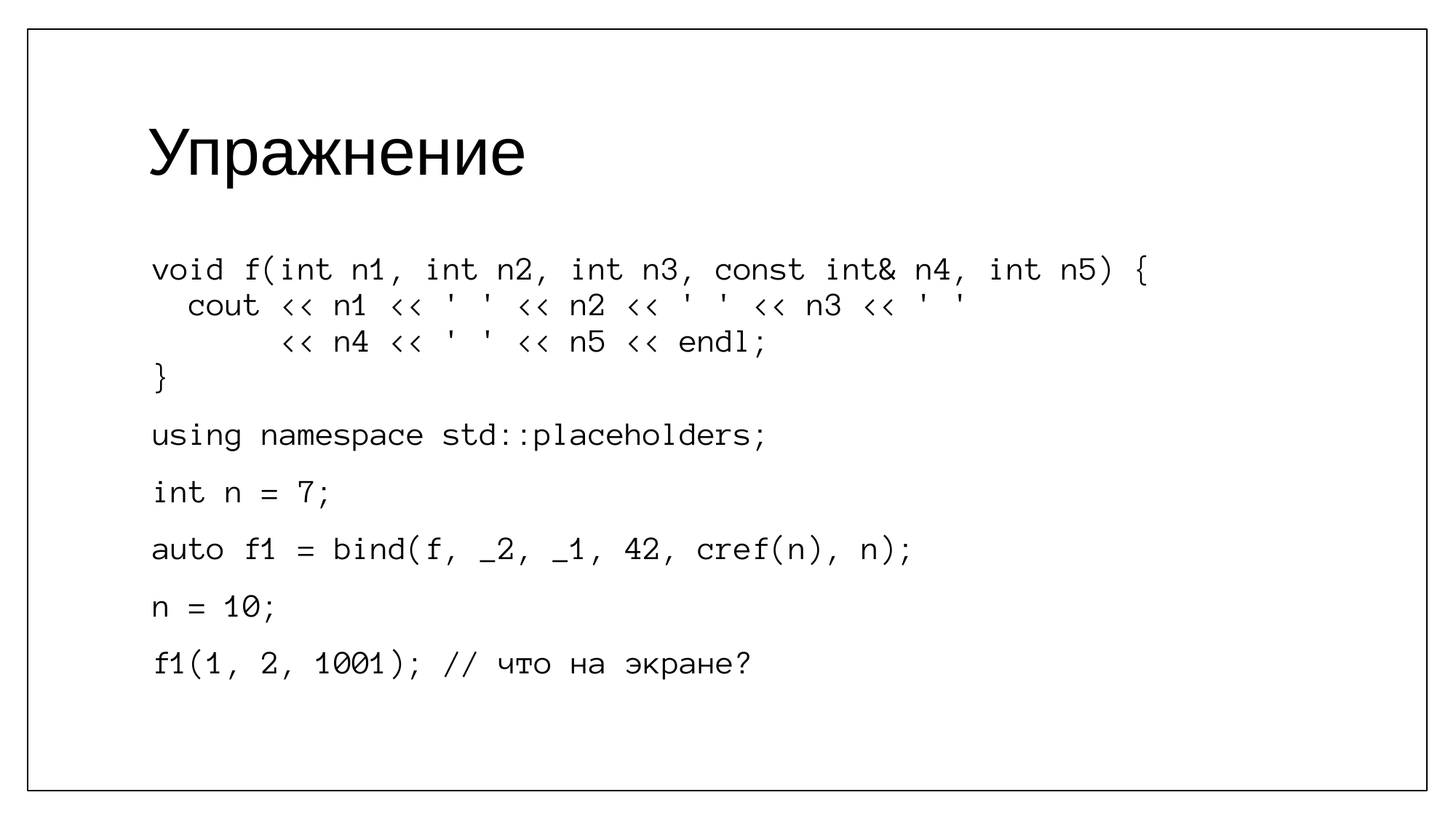

# Упражнение
void f(int n1, int n2, int n3, const int& n4, int n5) {
  cout << n1 << ' ' << n2 << ' ' << n3 << ' '
       << n4 << ' ' << n5 << endl;
}
using namespace std::placeholders;
int n = 7;
auto f1 = bind(f, _2, _1, 42, cref(n), n);
n = 10;
f1(1, 2, 1001); // что на экране?